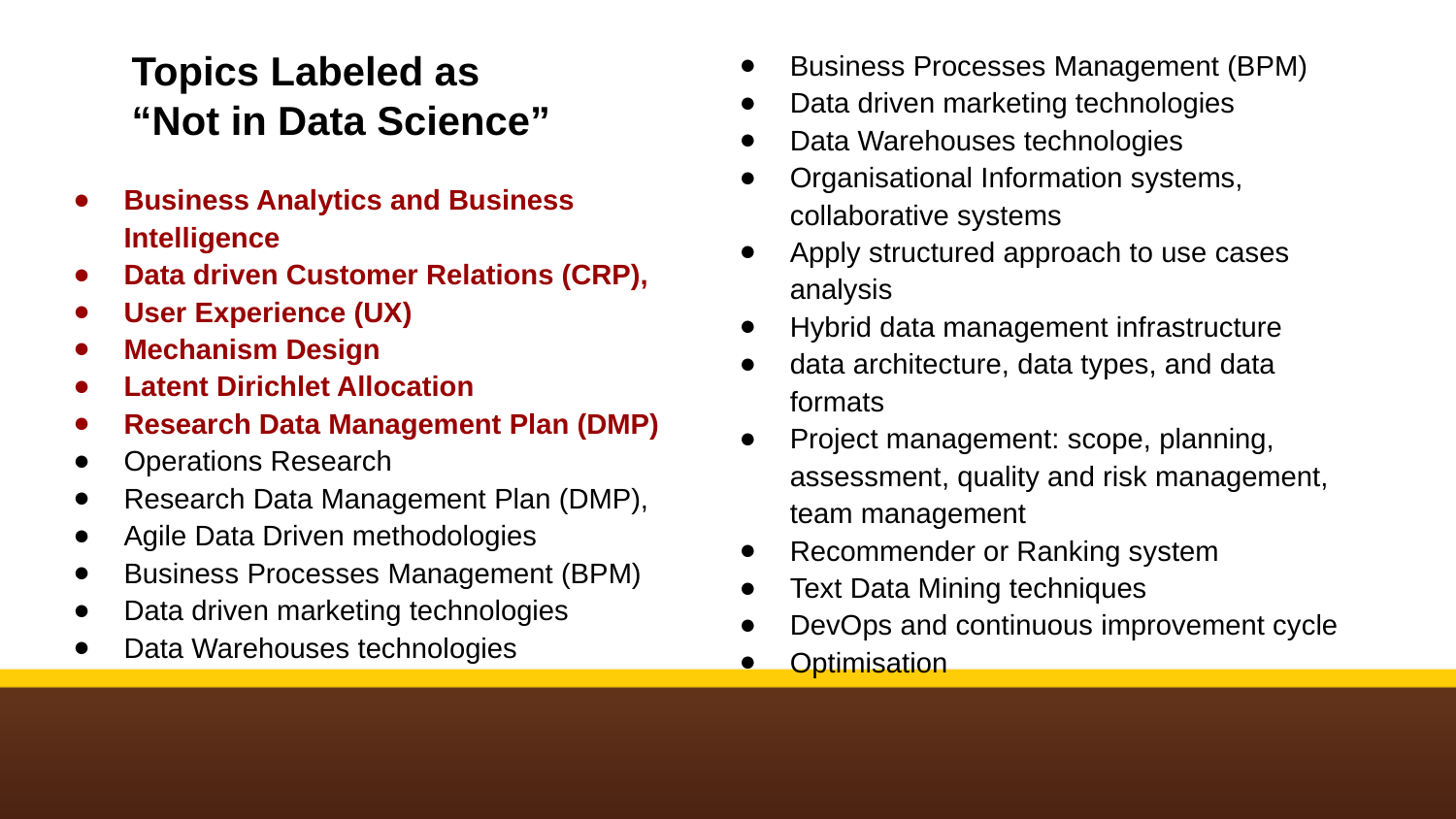

# Topics Labeled as
“Not in Data Science”
Business Processes Management (BPM)
Data driven marketing technologies
Data Warehouses technologies
Organisational Information systems, collaborative systems
Apply structured approach to use cases analysis
Hybrid data management infrastructure
data architecture, data types, and data formats
Project management: scope, planning, assessment, quality and risk management, team management
Recommender or Ranking system
Text Data Mining techniques
DevOps and continuous improvement cycle
Optimisation
Business Analytics and Business Intelligence
Data driven Customer Relations (CRP),
User Experience (UX)
Mechanism Design
Latent Dirichlet Allocation
Research Data Management Plan (DMP)
Operations Research
Research Data Management Plan (DMP),
Agile Data Driven methodologies
Business Processes Management (BPM)
Data driven marketing technologies
Data Warehouses technologies